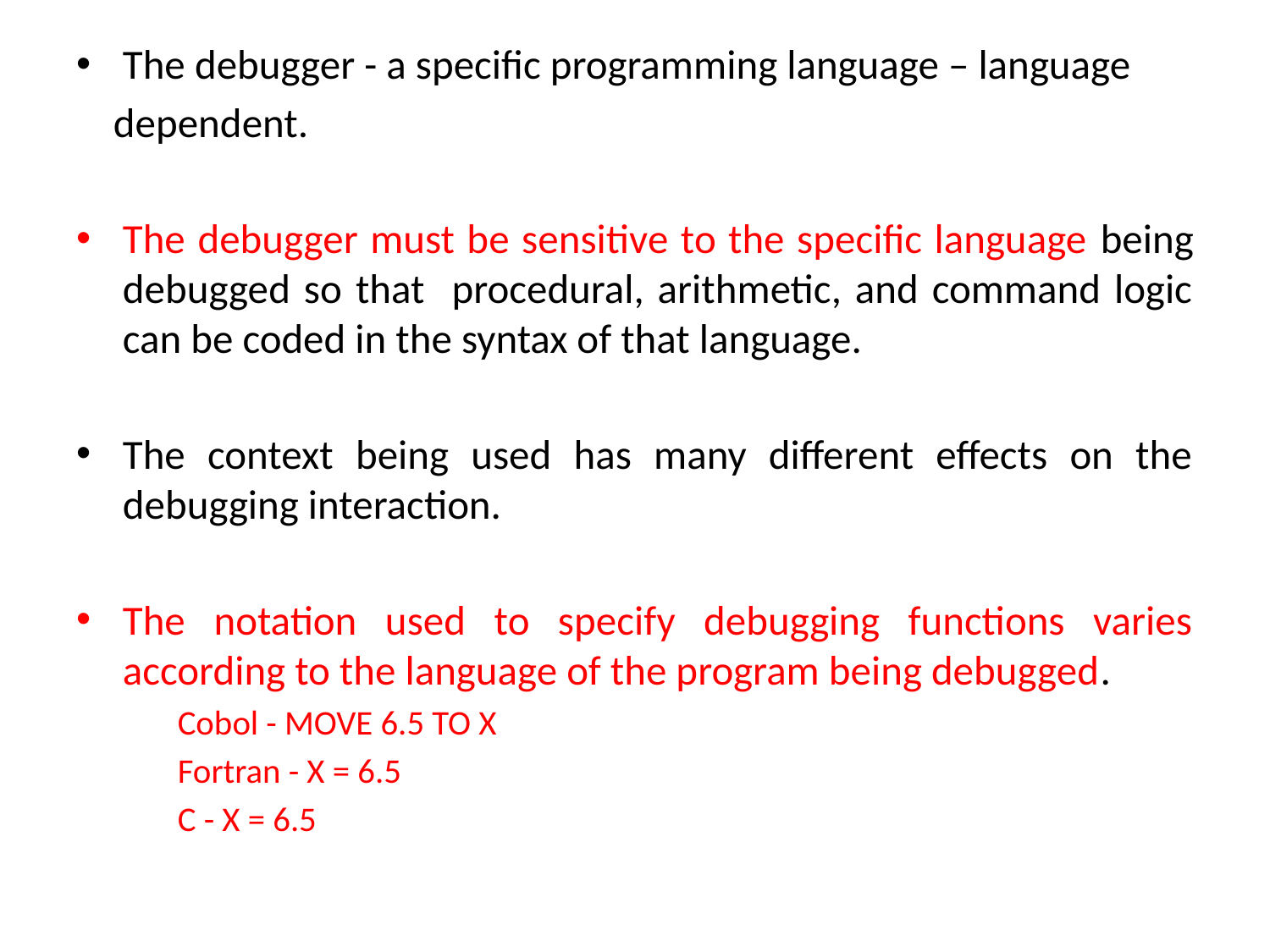

The debugger - a specific programming language – language
    dependent.

The debugger must be sensitive to the specific language being debugged so that  procedural, arithmetic, and command logic can be coded in the syntax of that language.

The context being used has many different effects on the debugging interaction.

The notation used to specify debugging functions varies according to the language of the program being debugged.
     Cobol - MOVE 6.5 TO X
     Fortran - X = 6.5
     C - X = 6.5